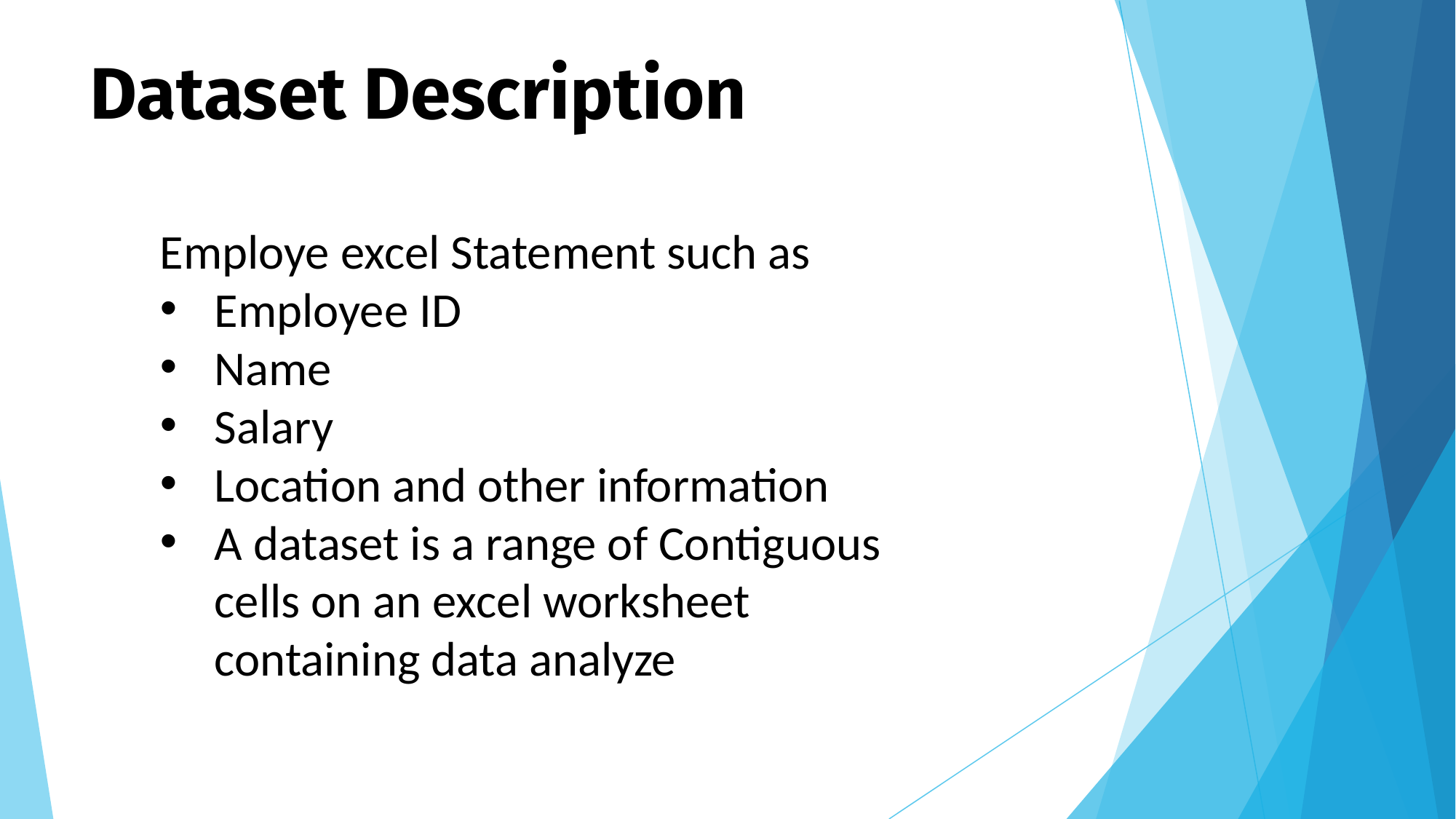

# Dataset Description
Employe excel Statement such as
Employee ID
Name
Salary
Location and other information
A dataset is a range of Contiguous cells on an excel worksheet containing data analyze